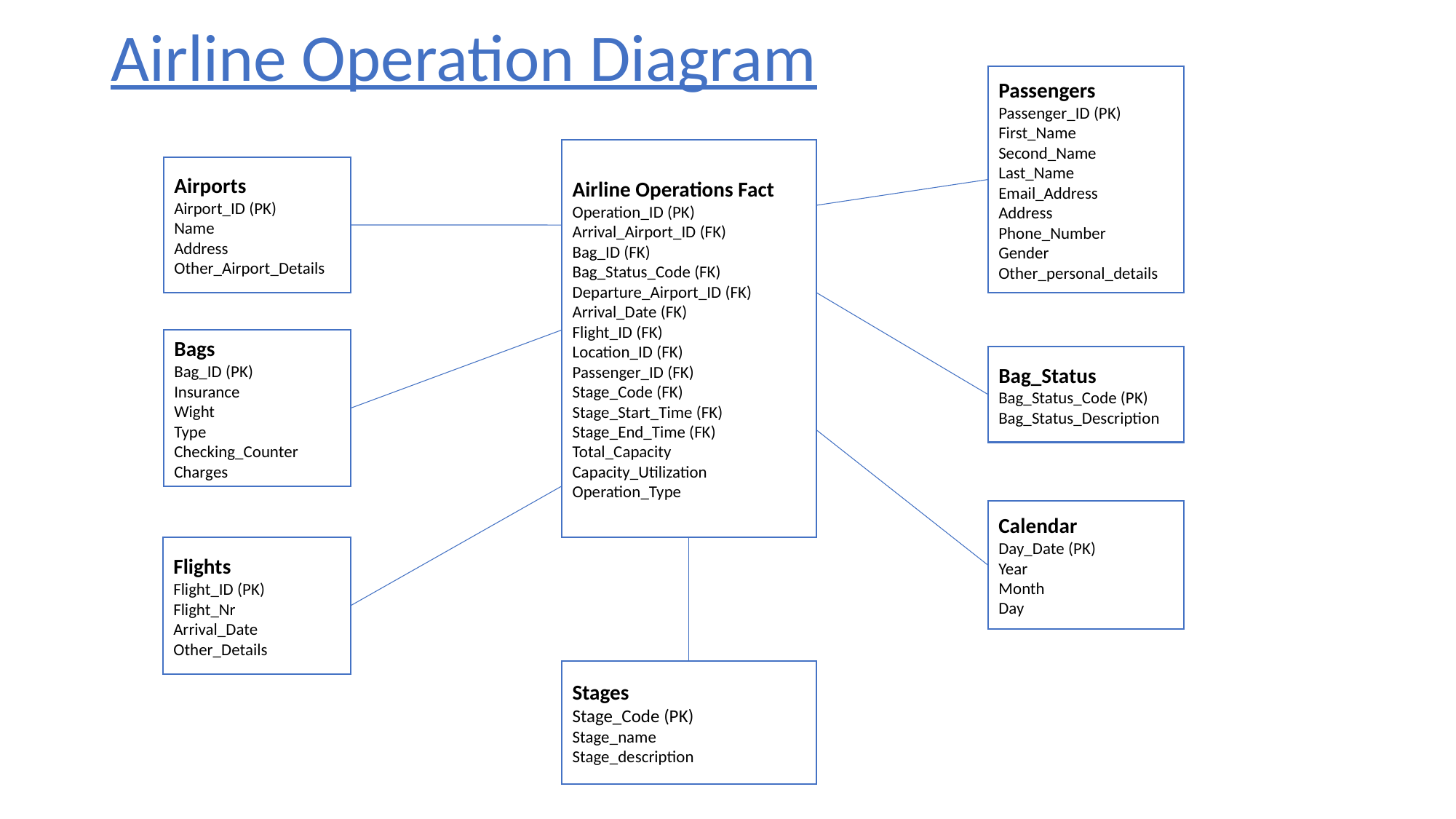

# Airline Operation Diagram
Passengers
Passenger_ID (PK)
First_Name
Second_Name
Last_Name
Email_Address
Address
Phone_Number
Gender
Other_personal_details
Airline Operations Fact
Operation_ID (PK)
Arrival_Airport_ID (FK)
Bag_ID (FK)
Bag_Status_Code (FK)
Departure_Airport_ID (FK)
Arrival_Date (FK)
Flight_ID (FK)
Location_ID (FK)
Passenger_ID (FK)
Stage_Code (FK)
Stage_Start_Time (FK)
Stage_End_Time (FK)
Total_Capacity
Capacity_Utilization
Operation_Type
Airports
Airport_ID (PK)
Name
Address
Other_Airport_Details
Bags
Bag_ID (PK)
Insurance
Wight
Type
Checking_Counter
Charges
Bag_Status
Bag_Status_Code (PK)
Bag_Status_Description
Calendar
Day_Date (PK)
Year
Month
Day
Flights
Flight_ID (PK)
Flight_Nr
Arrival_Date
Other_Details
Stages
Stage_Code (PK)
Stage_name
Stage_description